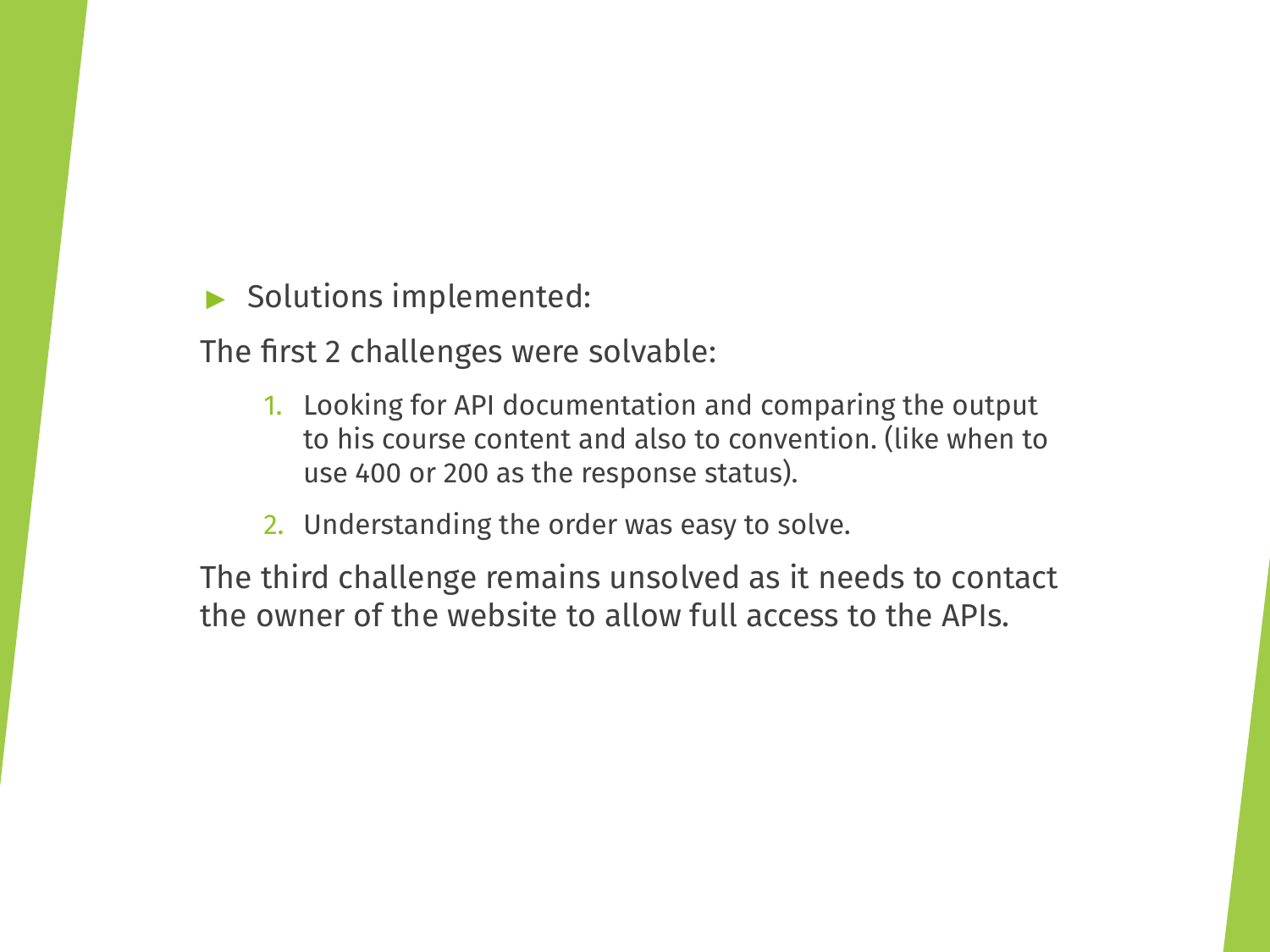

Solutions implemented:
The first 2 challenges were solvable:
Looking for API documentation and comparing the output to his course content and also to convention. (like when to use 400 or 200 as the response status).
Understanding the order was easy to solve.
The third challenge remains unsolved as it needs to contact the owner of the website to allow full access to the APIs.